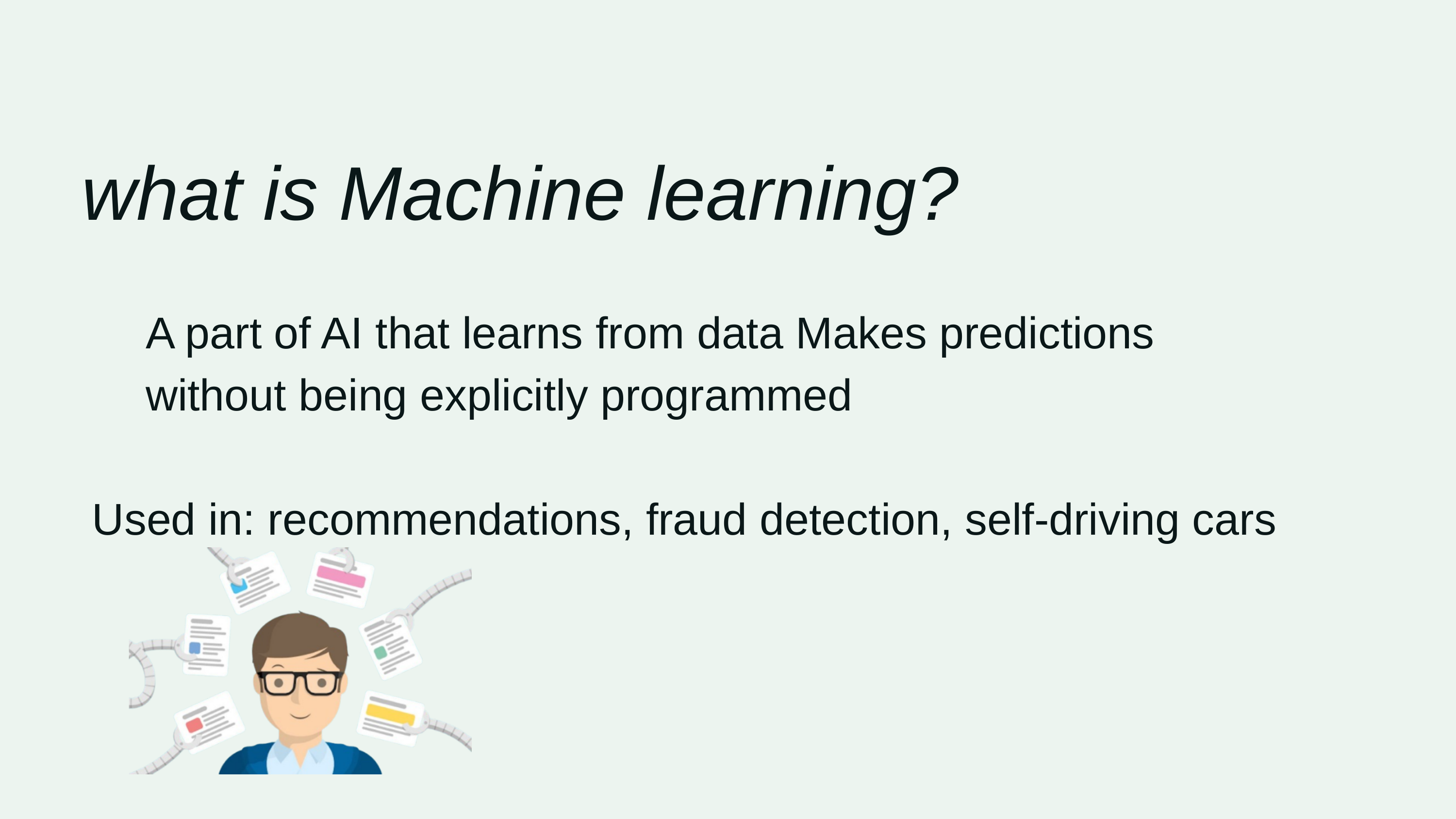

what is Machine learning?
A part of AI that learns from data Makes predictions without being explicitly programmed
Used in: recommendations, fraud detection, self-driving cars